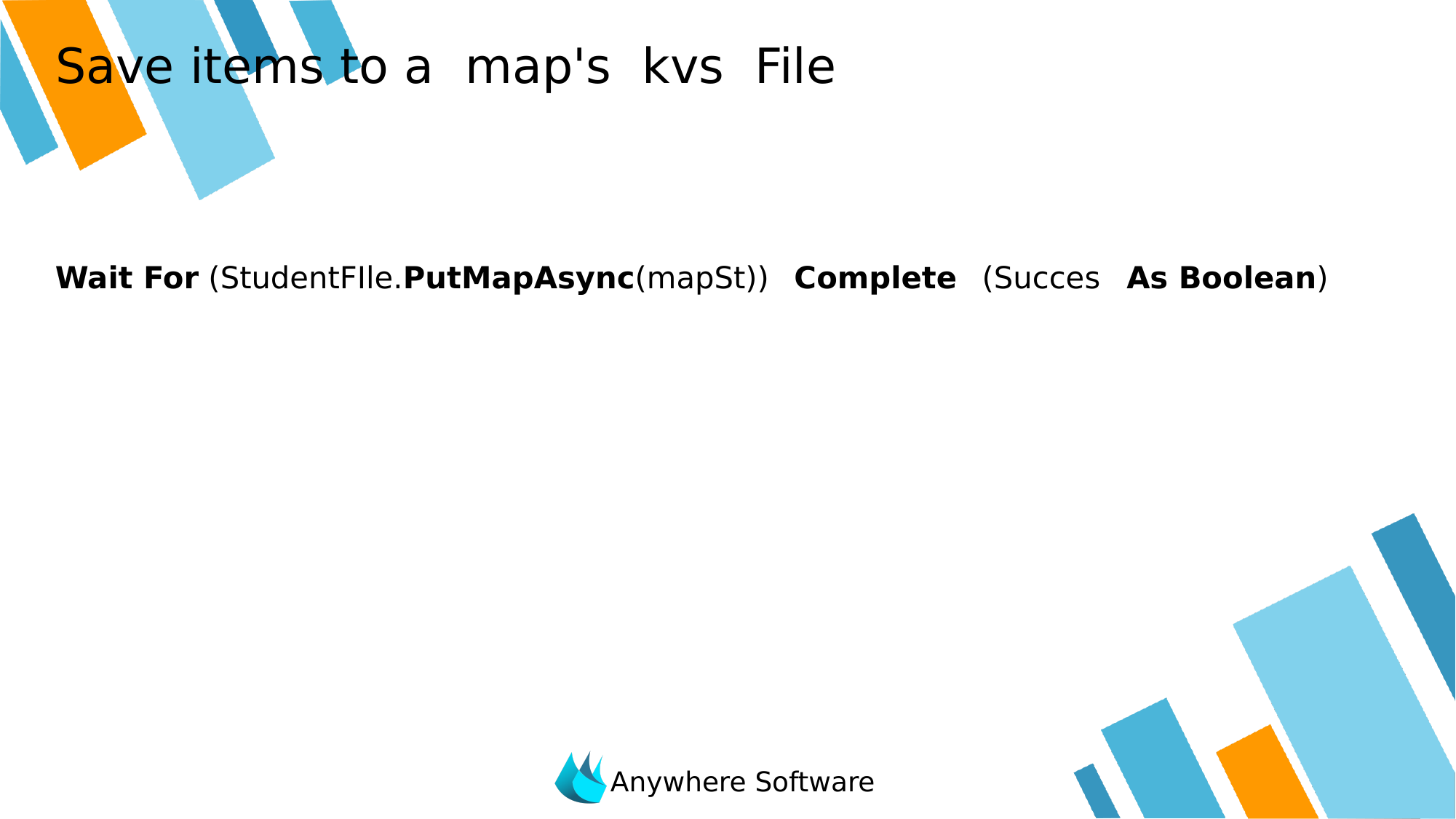

# Save items to a  map's  kvs  File
Wait For (StudentFIle.PutMapAsync(mapSt))  Complete  (Succes  As Boolean)